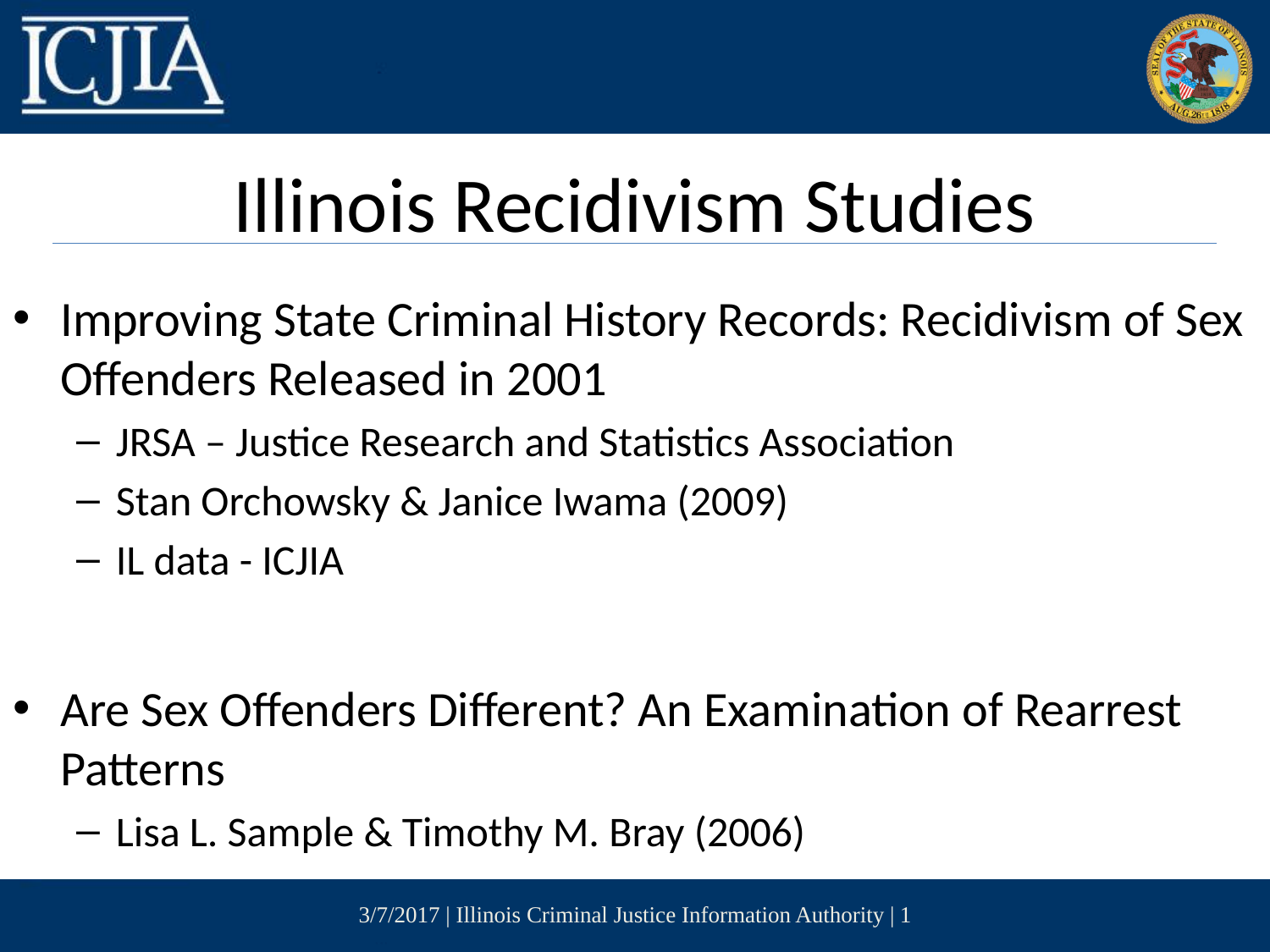

# Illinois Recidivism Studies
Improving State Criminal History Records: Recidivism of Sex Offenders Released in 2001
JRSA – Justice Research and Statistics Association
Stan Orchowsky & Janice Iwama (2009)
IL data - ICJIA

Are Sex Offenders Different? An Examination of Rearrest Patterns
Lisa L. Sample & Timothy M. Bray (2006)
3/7/2017 | Illinois Criminal Justice Information Authority | 1